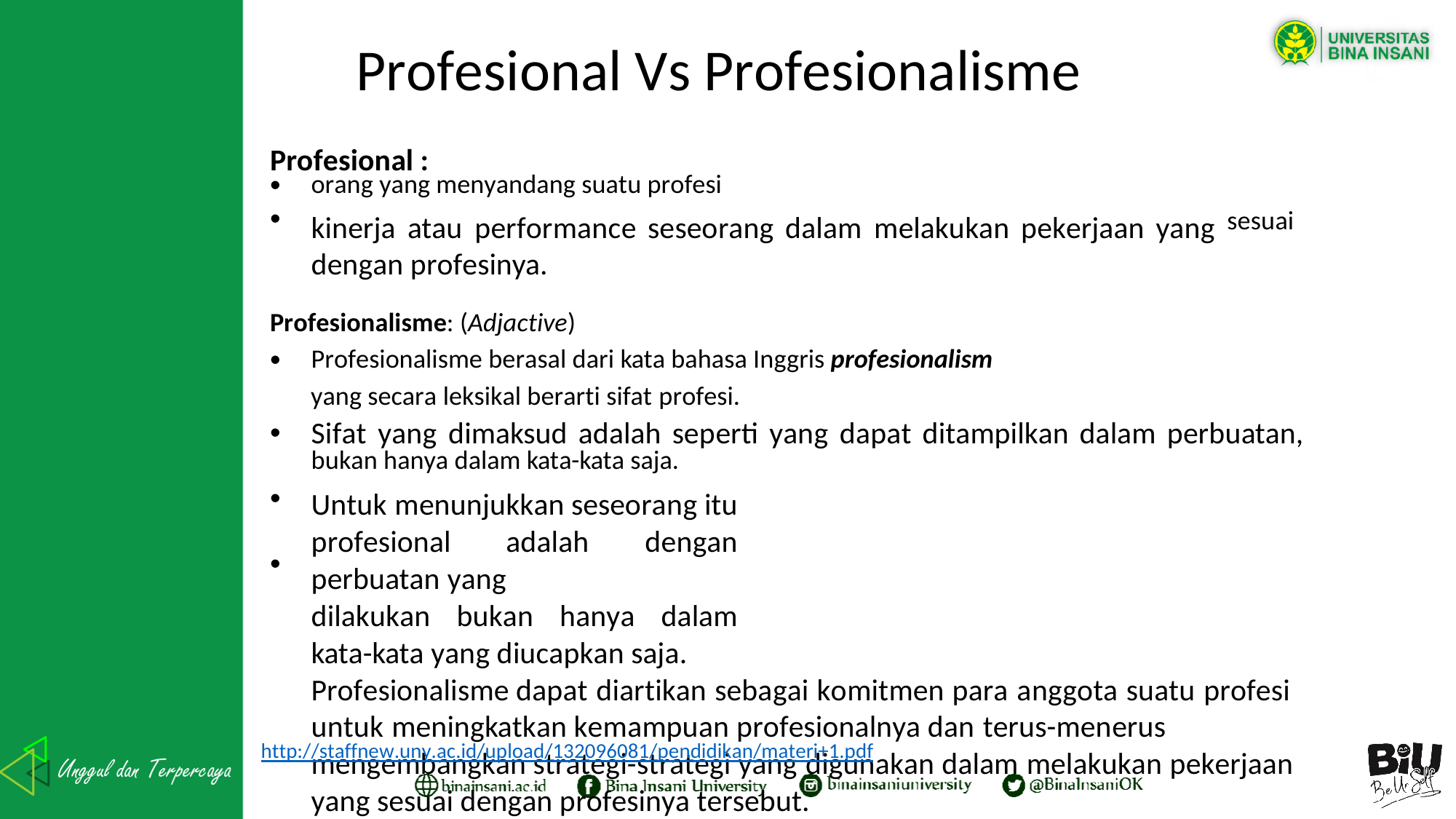

Profesional Vs Profesionalisme
Profesional :
•
•
orang yang menyandang suatu profesi
kinerja atau performance seseorang dalam melakukan pekerjaan yang
dengan profesinya.
sesuai
Profesionalisme: (Adjactive)
•
Profesionalisme berasal dari kata bahasa Inggris profesionalism
yang secara leksikal berarti sifat profesi.
Sifat yang dimaksud adalah seperti yang dapat ditampilkan dalam perbuatan,
bukan hanya dalam kata-kata saja.
Untuk menunjukkan seseorang itu profesional adalah dengan perbuatan yang
dilakukan bukan hanya dalam kata-kata yang diucapkan saja.
Profesionalisme dapat diartikan sebagai komitmen para anggota suatu profesi
untuk meningkatkan kemampuan profesionalnya dan terus-menerus
mengembangkan strategi-strategi yang digunakan dalam melakukan pekerjaan
yang sesuai dengan profesinya tersebut.
•
•
•
http://staffnew.uny.ac.id/upload/132096081/pendidikan/materi+1.pdf